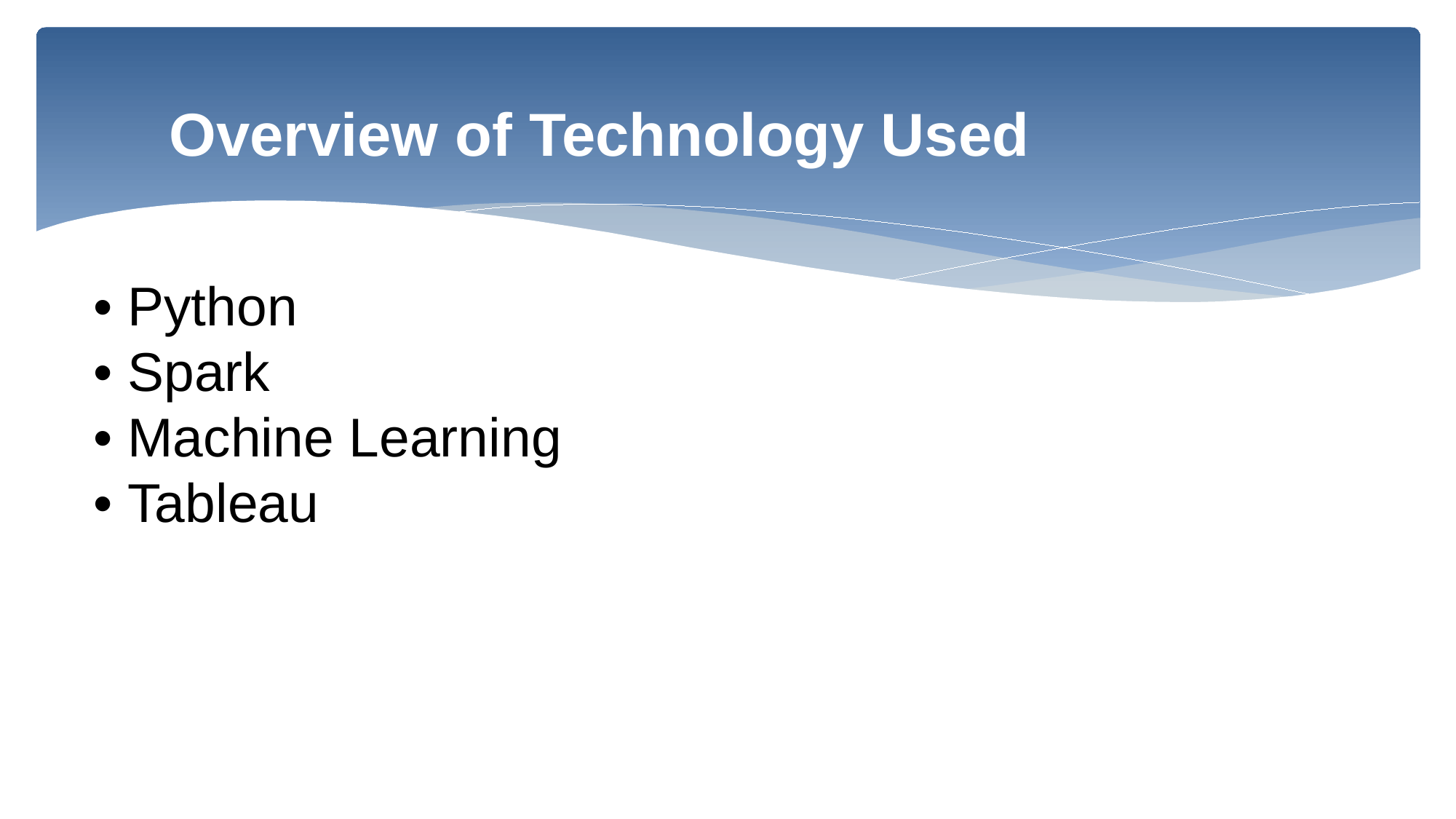

# Overview of Technology Used
• Python
• Spark
• Machine Learning
• Tableau